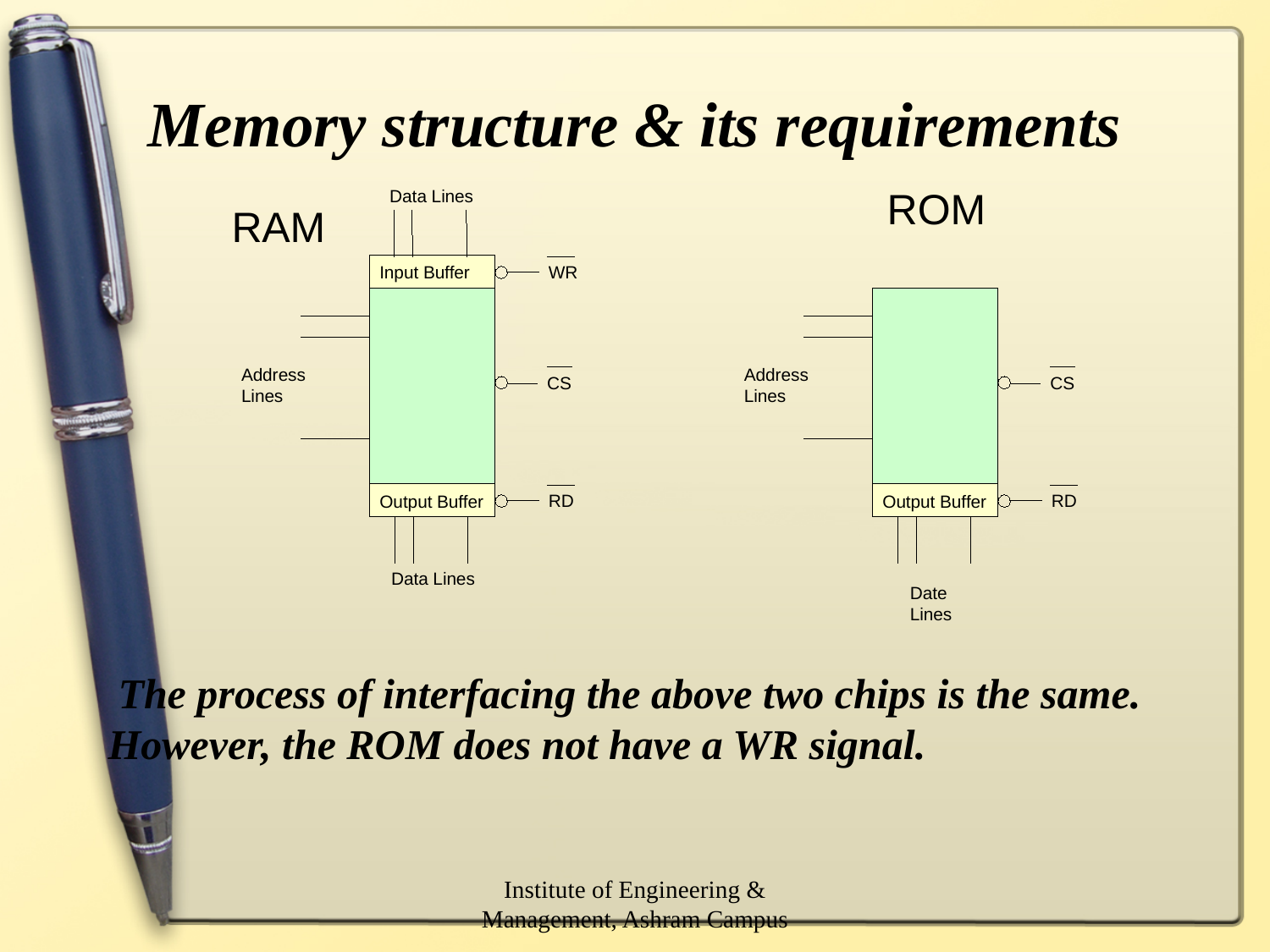

Memory structure & its requirements
ROM
Data Lines
RAM

WR
Input Buffer

Address
Lines
CS

RD
Output Buffer

Data Lines

Address
Lines
CS

RD
Output Buffer

Date
Lines
The process of interfacing the above two chips is the same.
However, the ROM does not have a WR signal.
Institute of Engineering & Management, Ashram Campus